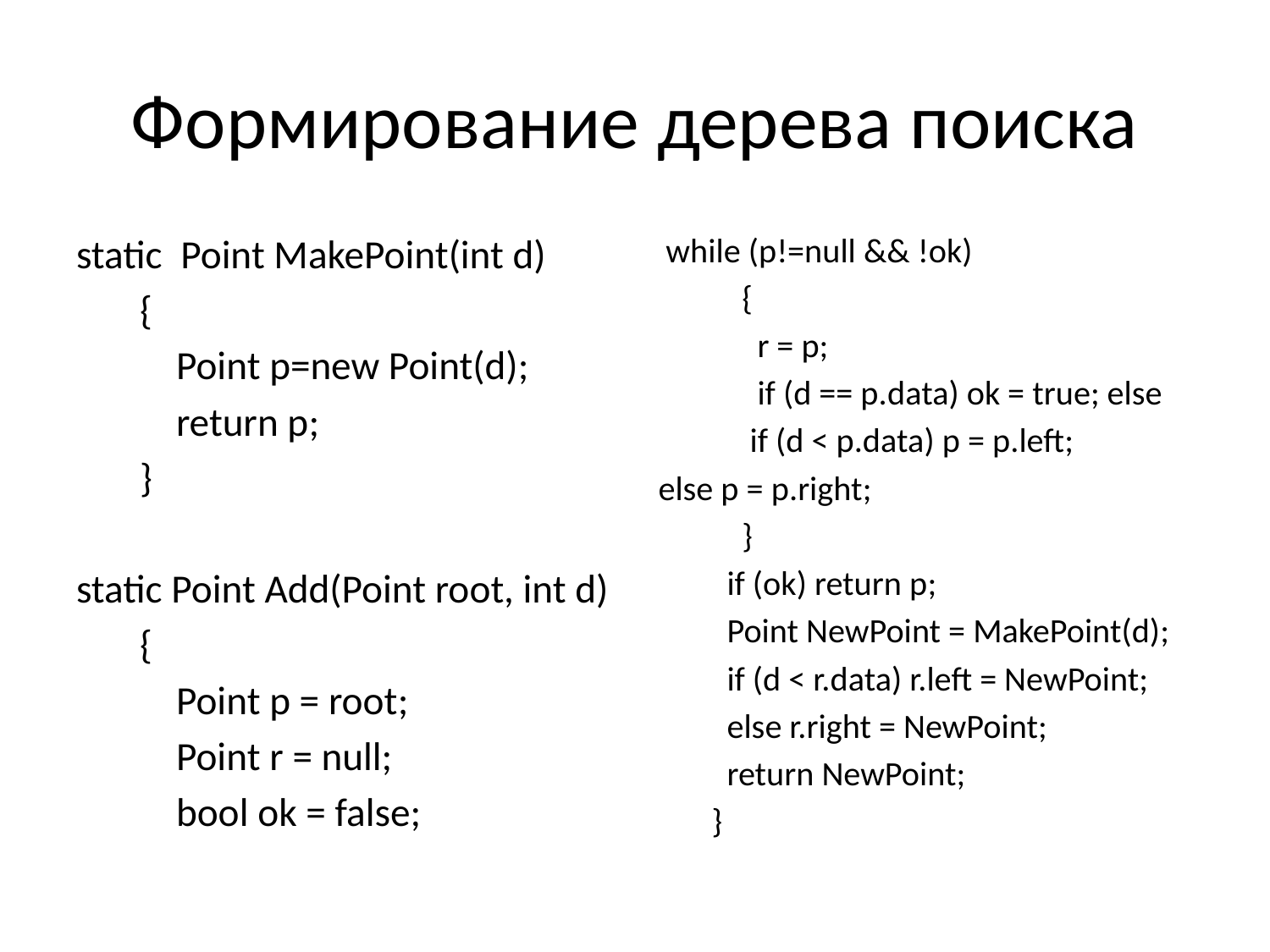

# Формирование дерева поиска
static  Point MakePoint(int d)
       {
           Point p=new Point(d);
           return p;
       }

static Point Add(Point root, int d)
       {
           Point p = root;
           Point r = null;
           bool ok = false;

 while (p!=null && !ok)
           {
             r = p;
             if (d == p.data) ok = true; else
            if (d < p.data) p = p.left;
else p = p.right;
           }
         if (ok) return p;
         Point NewPoint = MakePoint(d);
         if (d < r.data) r.left = NewPoint;
         else r.right = NewPoint;
         return NewPoint;
       }